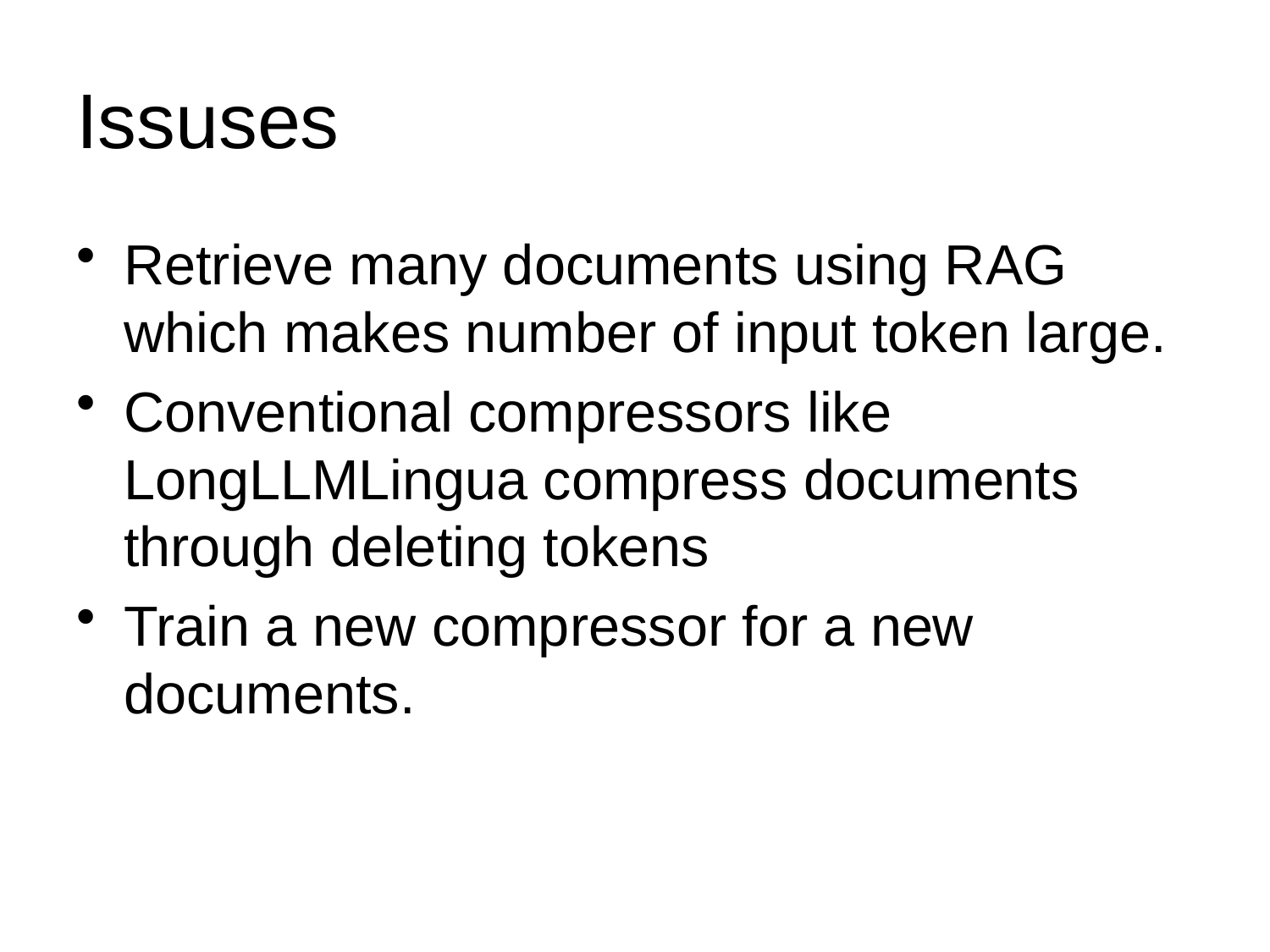

# Issuses
Retrieve many documents using RAG which makes number of input token large.
Conventional compressors like LongLLMLingua compress documents through deleting tokens
Train a new compressor for a new documents.